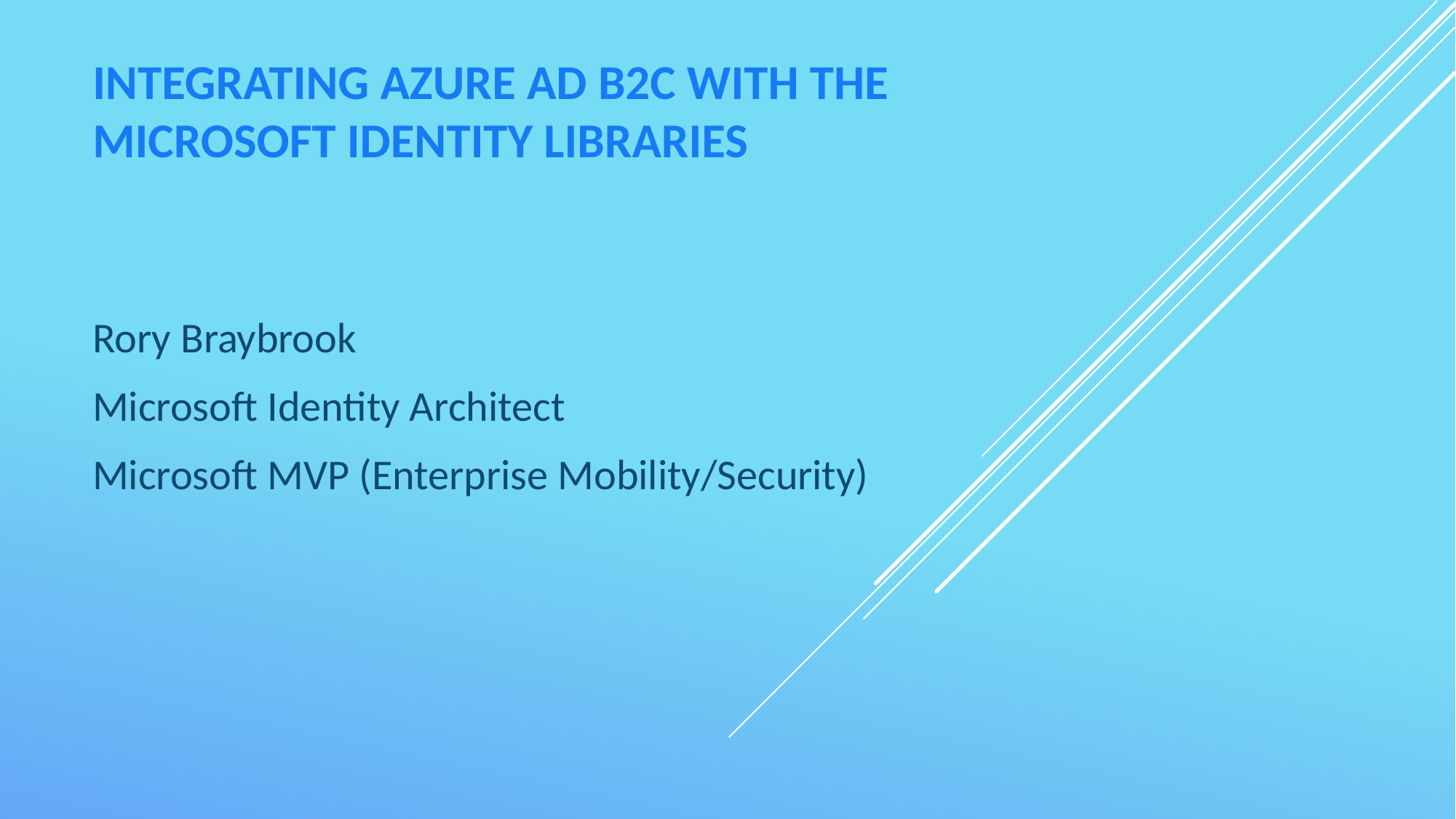

# Integrating Azure AD B2C with THE Microsoft Identity libraries
Rory Braybrook
Microsoft Identity Architect
Microsoft MVP (Enterprise Mobility/Security)